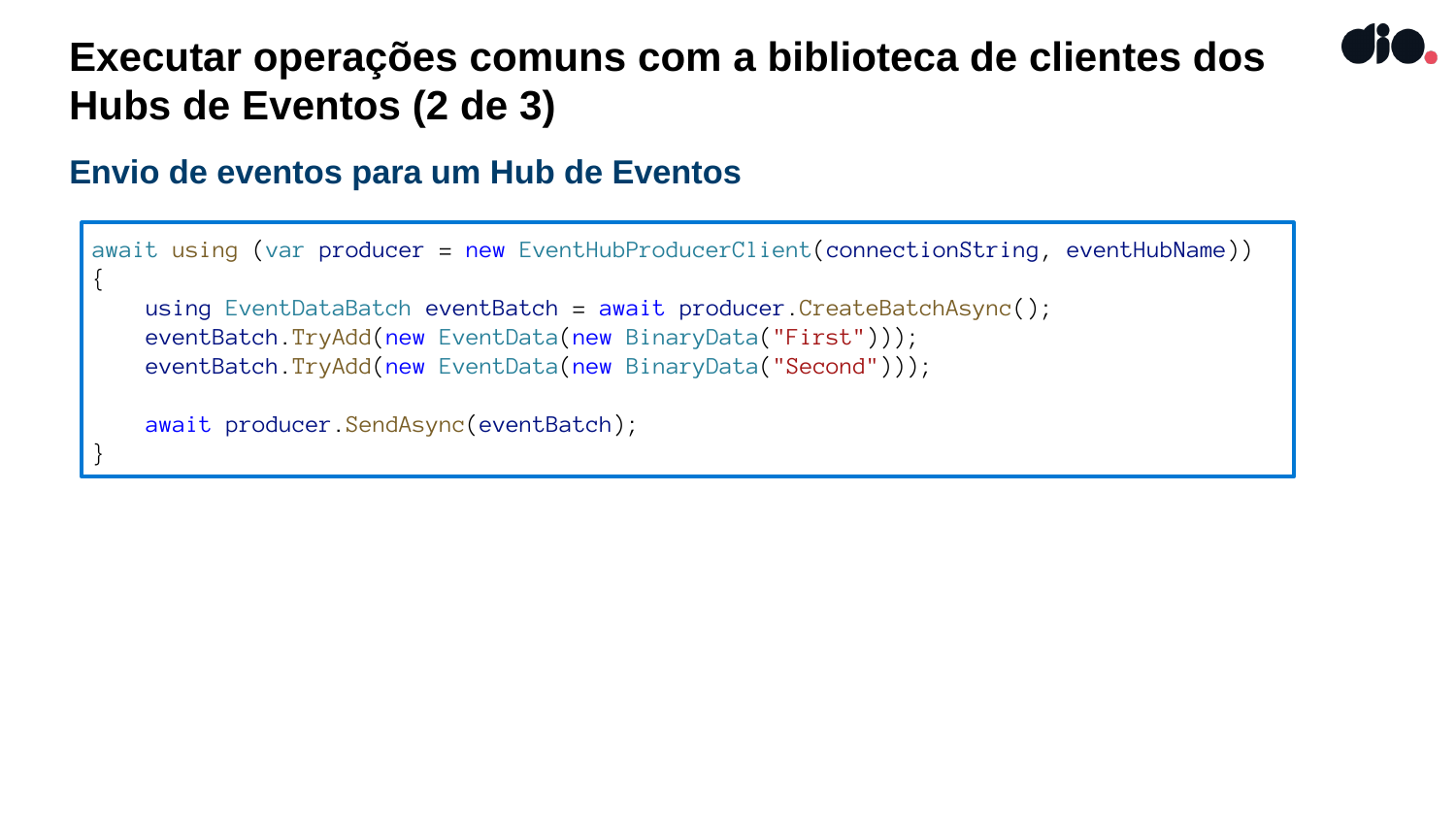

# Executar operações comuns com a biblioteca de clientes dos Hubs de Eventos (2 de 3)
Envio de eventos para um Hub de Eventos
await using (var producer = new EventHubProducerClient(connectionString, eventHubName))
{
    using EventDataBatch eventBatch = await producer.CreateBatchAsync();
    eventBatch.TryAdd(new EventData(new BinaryData("First")));
    eventBatch.TryAdd(new EventData(new BinaryData("Second")));
    await producer.SendAsync(eventBatch);
}